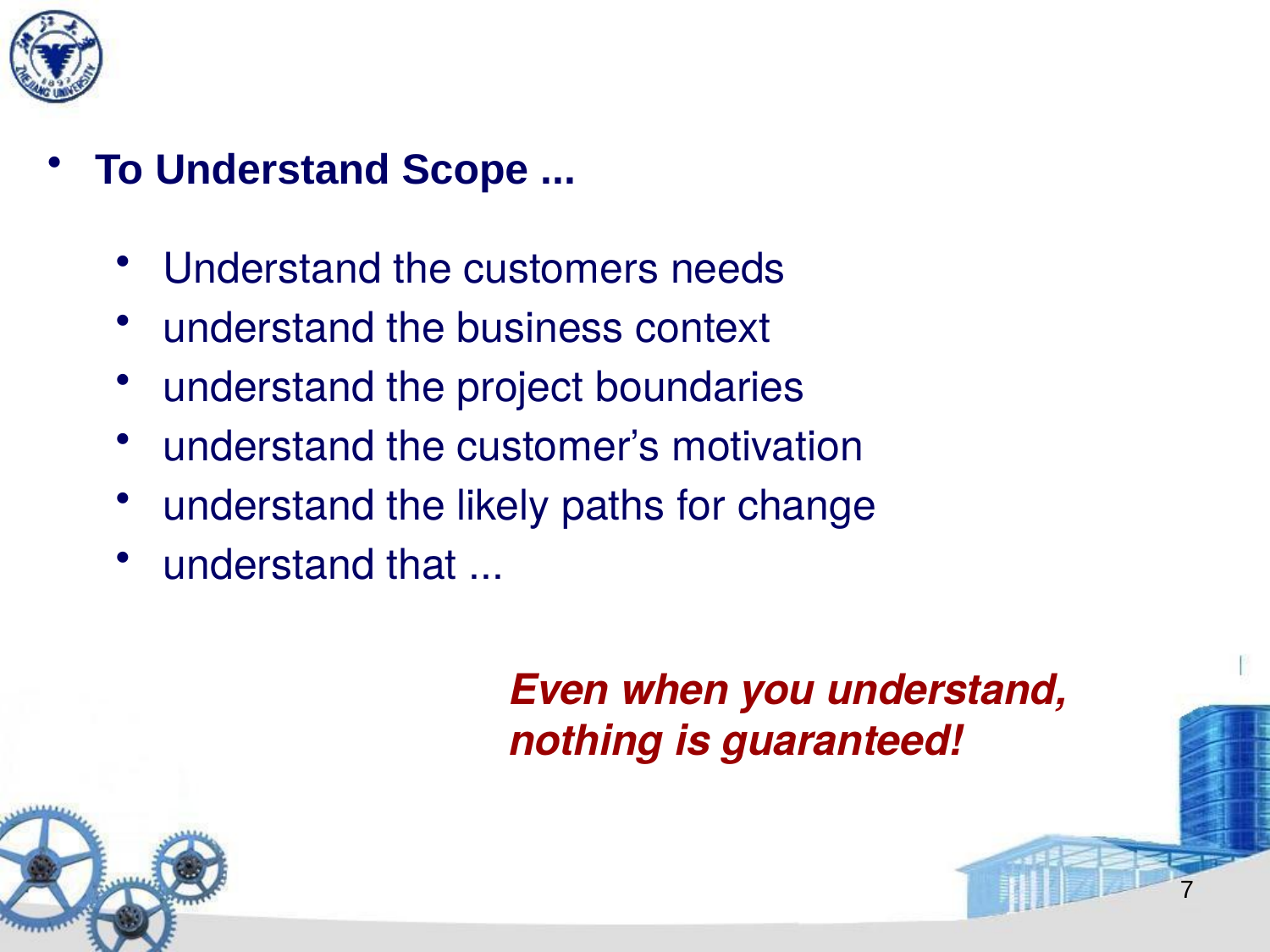

To Understand Scope ...
Understand the customers needs
understand the business context
understand the project boundaries
understand the customer’s motivation
understand the likely paths for change
understand that ...
Even when you understand,
nothing is guaranteed!
7